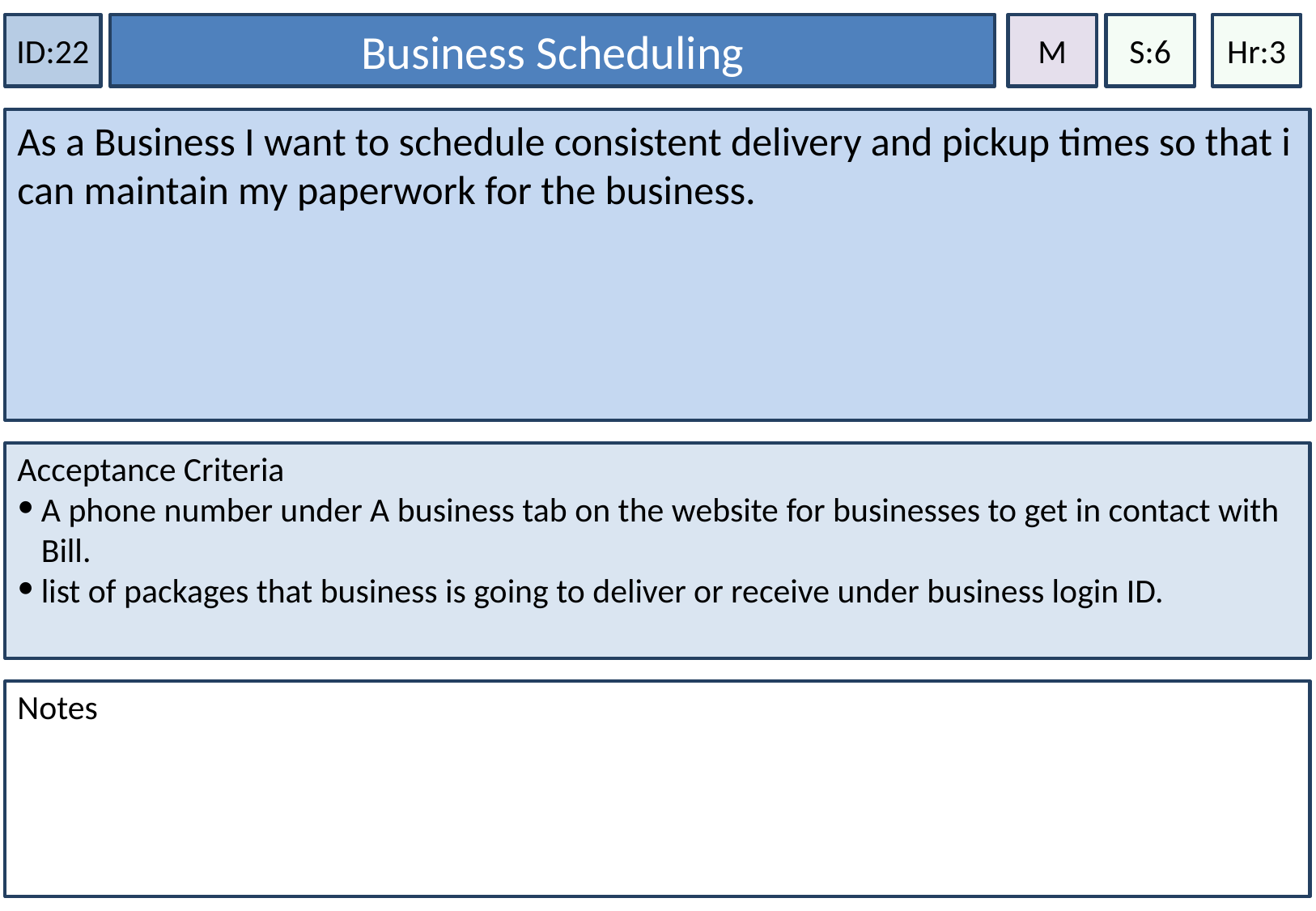

Business Scheduling
Hr:3
ID:22
M
S:6
As a Business I want to schedule consistent delivery and pickup times so that i can maintain my paperwork for the business.
Acceptance Criteria
A phone number under A business tab on the website for businesses to get in contact with Bill.
list of packages that business is going to deliver or receive under business login ID.
Notes